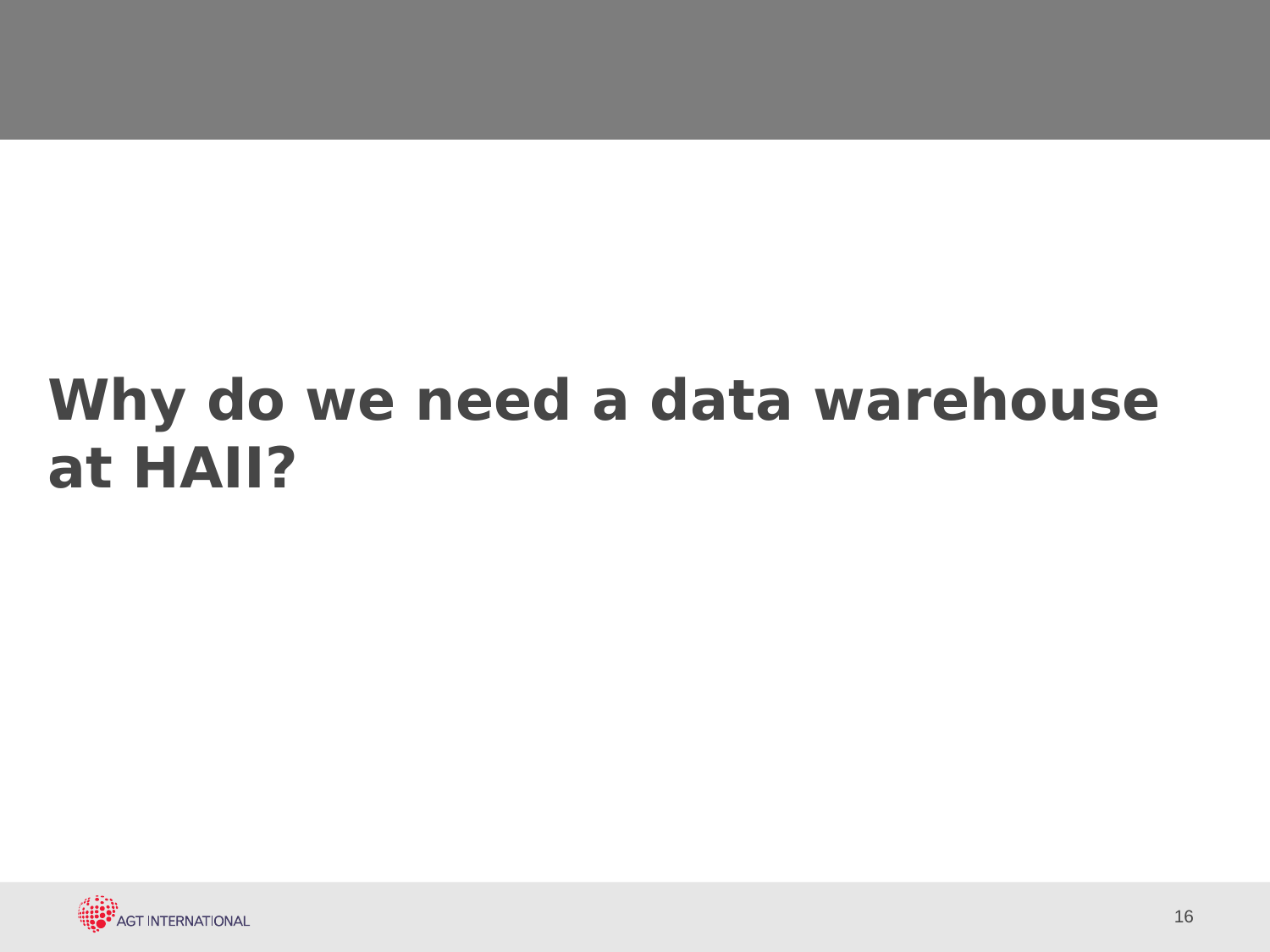

# Why do we need a data warehouse at HAII?